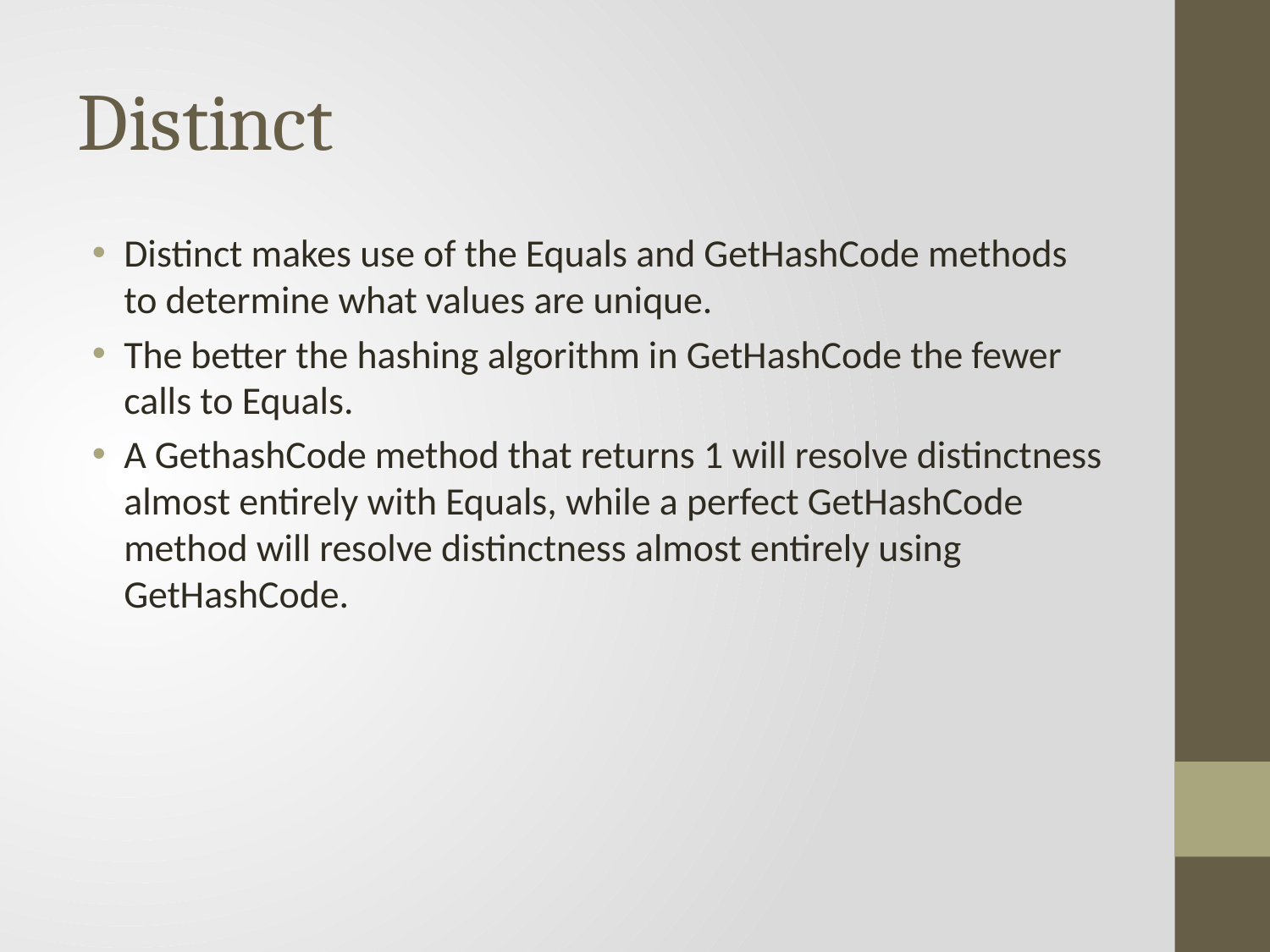

# Distinct
Distinct makes use of the Equals and GetHashCode methods to determine what values are unique.
The better the hashing algorithm in GetHashCode the fewer calls to Equals.
A GethashCode method that returns 1 will resolve distinctness almost entirely with Equals, while a perfect GetHashCode method will resolve distinctness almost entirely using GetHashCode.